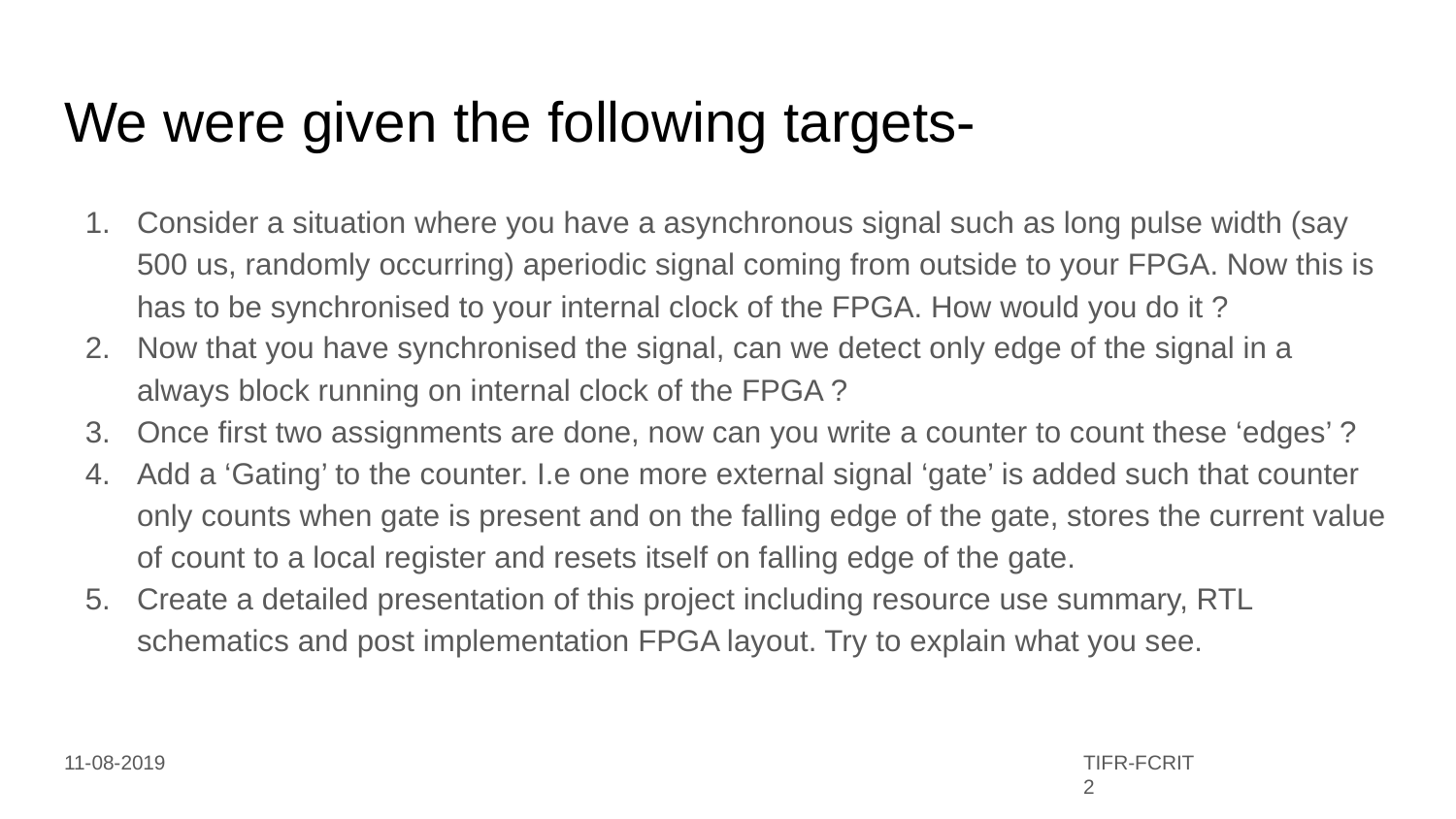

# We were given the following targets-
Consider a situation where you have a asynchronous signal such as long pulse width (say 500 us, randomly occurring) aperiodic signal coming from outside to your FPGA. Now this is has to be synchronised to your internal clock of the FPGA. How would you do it ?
Now that you have synchronised the signal, can we detect only edge of the signal in a always block running on internal clock of the FPGA ?
Once first two assignments are done, now can you write a counter to count these ‘edges’ ?
Add a ‘Gating’ to the counter. I.e one more external signal ‘gate’ is added such that counter only counts when gate is present and on the falling edge of the gate, stores the current value of count to a local register and resets itself on falling edge of the gate.
Create a detailed presentation of this project including resource use summary, RTL schematics and post implementation FPGA layout. Try to explain what you see.
11-08-2019							TIFR-FCRIT									2